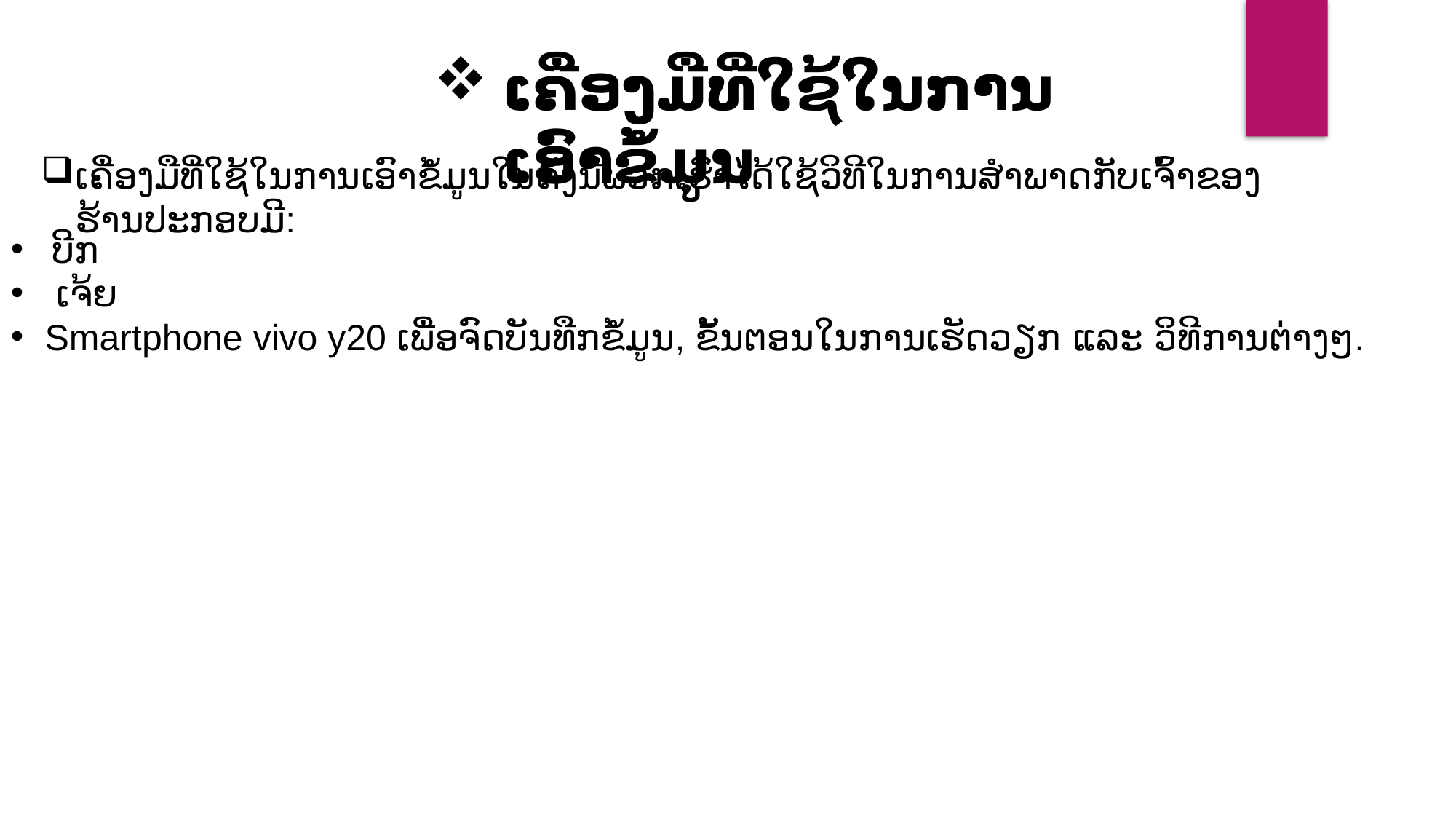

ເຄື່ອງມືທີ່ໃຊ້ໃນການເອົາຂໍ້ມູນ
ເຄື່ອງມືທີ່ໃຊ້ໃນການເອົາຂໍ້ມູນໃນຄັ້ງນີ້ພວກເຮົາໄດ້ໃຊ້ວິທີໃນການສຳພາດກັບເຈົ້າຂອງຮ້ານປະກອບມີ:
ບີກ
 ເຈ້ຍ
Smartphone vivo y20 ເພື່ອຈົດບັນທືກຂໍ້ມູນ, ຂັ້ນຕອນໃນການເຮັດວຽກ ແລະ ວິທີການຕ່າງໆ.